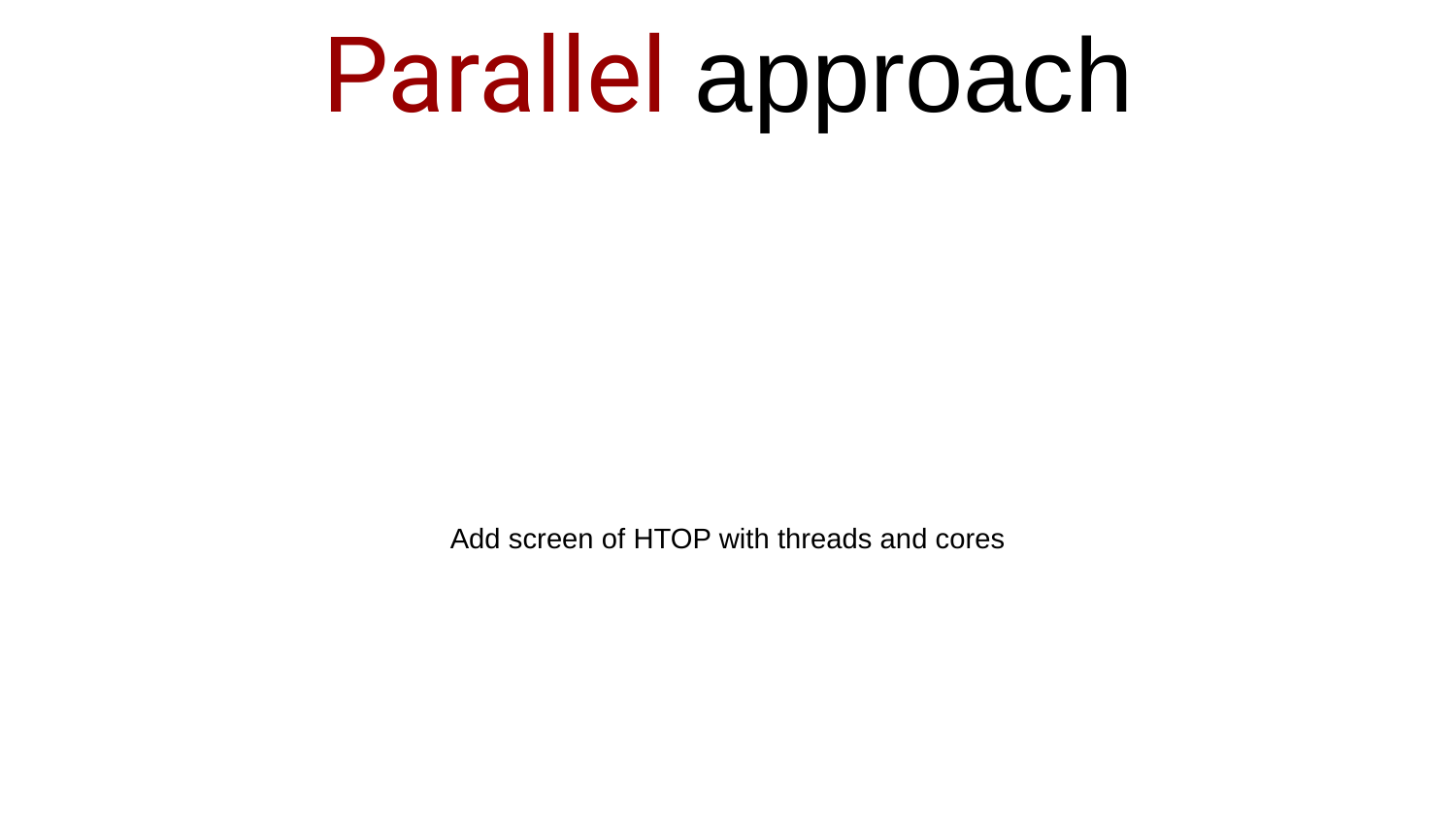

# Parallel approach
Add screen of HTOP with threads and cores